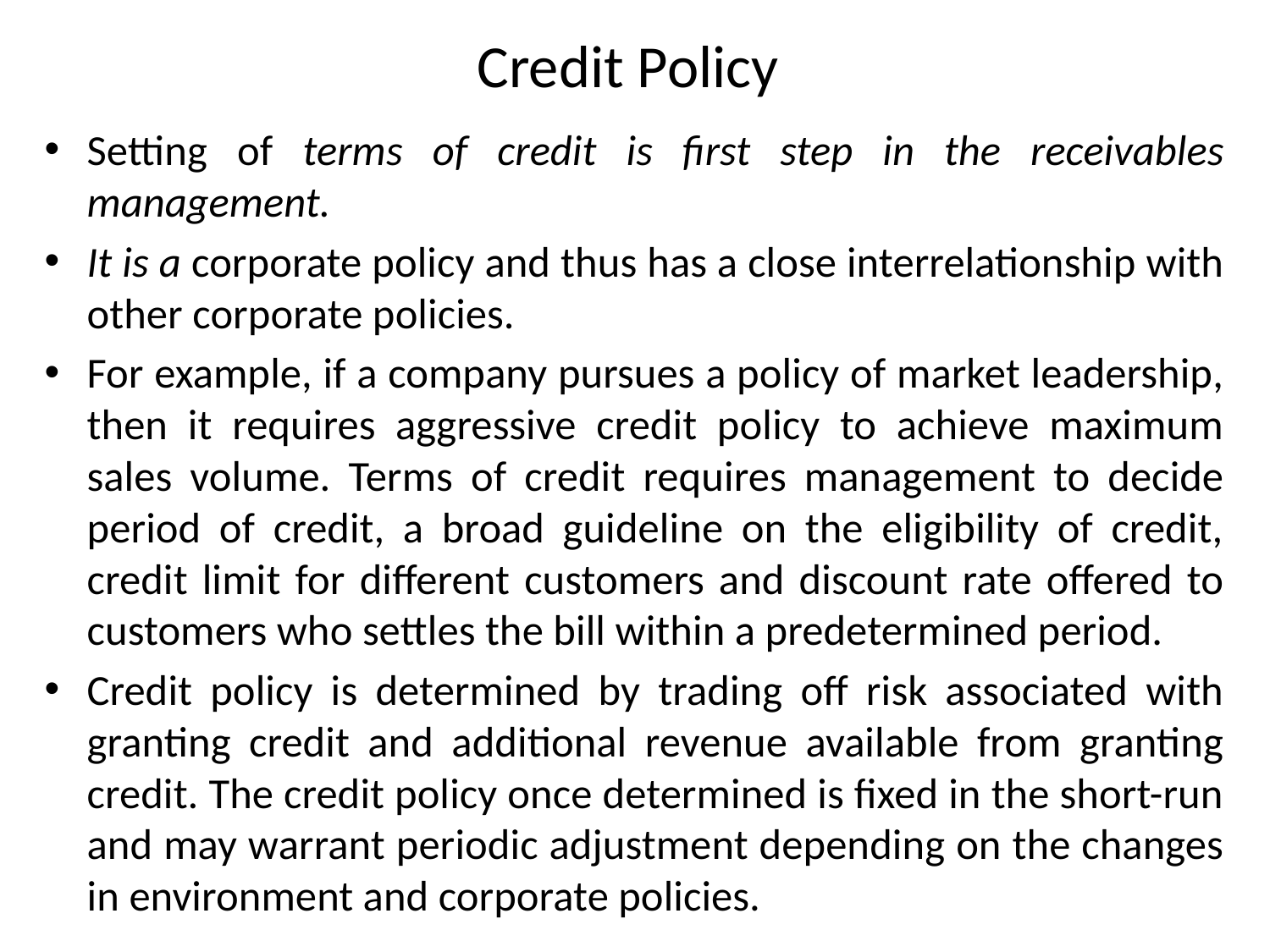

# Credit Policy
Setting of terms of credit is first step in the receivables management.
It is a corporate policy and thus has a close interrelationship with other corporate policies.
For example, if a company pursues a policy of market leadership, then it requires aggressive credit policy to achieve maximum sales volume. Terms of credit requires management to decide period of credit, a broad guideline on the eligibility of credit, credit limit for different customers and discount rate offered to customers who settles the bill within a predetermined period.
Credit policy is determined by trading off risk associated with granting credit and additional revenue available from granting credit. The credit policy once determined is fixed in the short-run and may warrant periodic adjustment depending on the changes in environment and corporate policies.